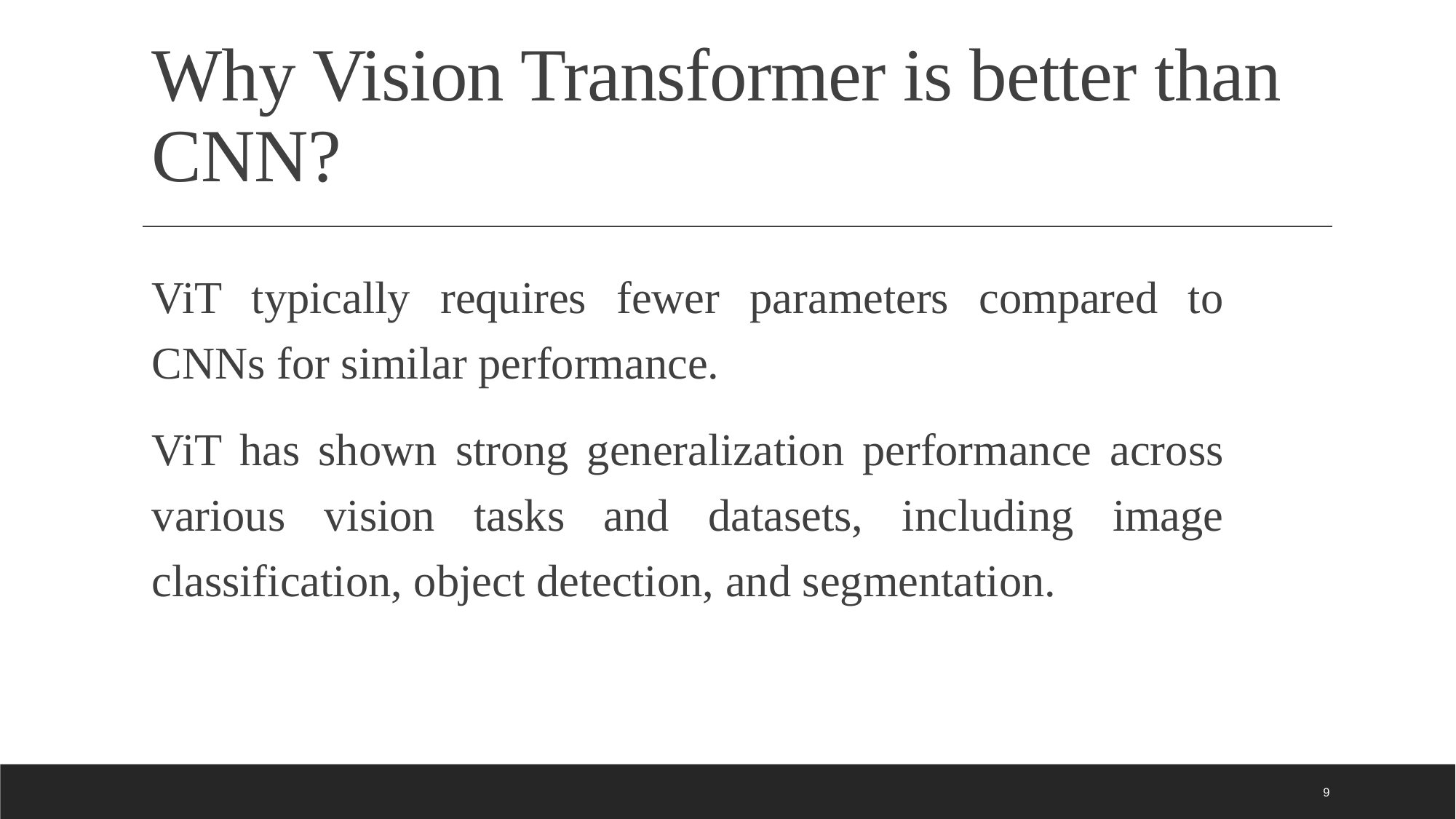

# Why Vision Transformer is better than CNN?
ViT typically requires fewer parameters compared to CNNs for similar performance.
ViT has shown strong generalization performance across various vision tasks and datasets, including image classification, object detection, and segmentation.
9